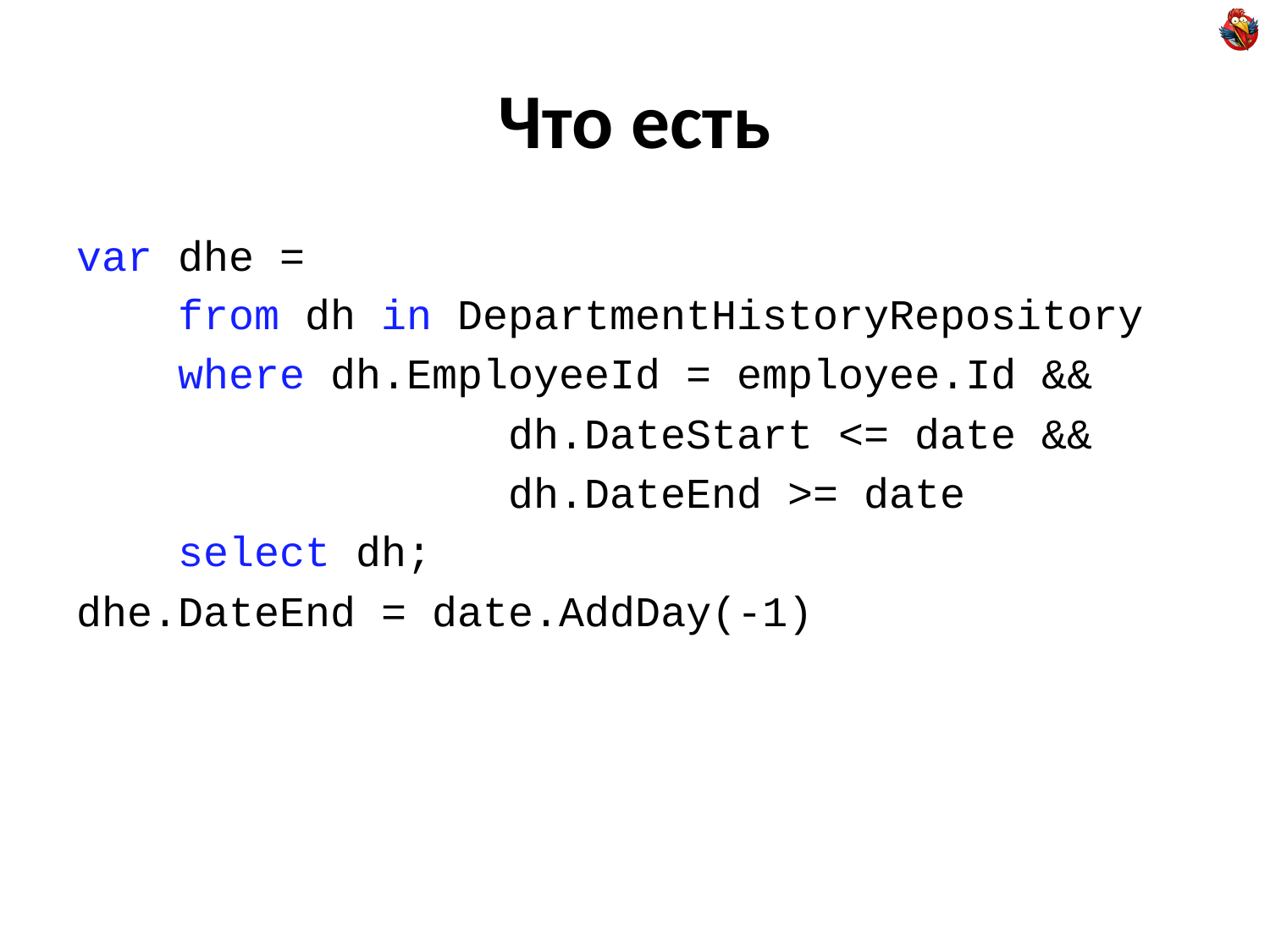

# Что есть
var dhe =
    from dh in DepartmentHistoryRepository
    where dh.EmployeeId = employee.Id &&
                 dh.DateStart <= date &&
                 dh.DateEnd >= date
    select dh;
dhe.DateEnd = date.AddDay(-1)